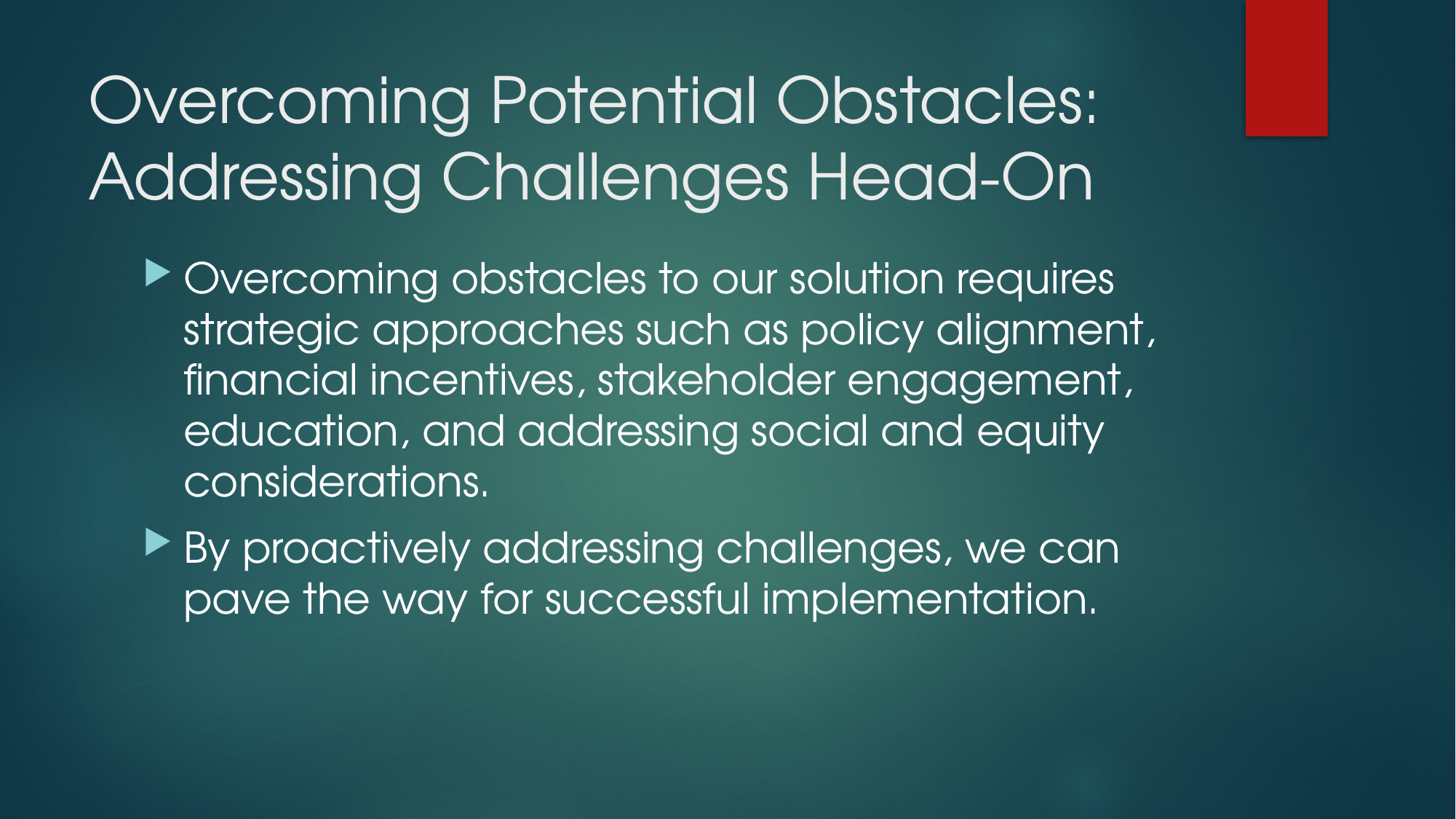

# Overcoming Potential Obstacles: Addressing Challenges Head-On
Overcoming obstacles to our solution requires strategic approaches such as policy alignment, financial incentives, stakeholder engagement, education, and addressing social and equity considerations.
By proactively addressing challenges, we can pave the way for successful implementation.